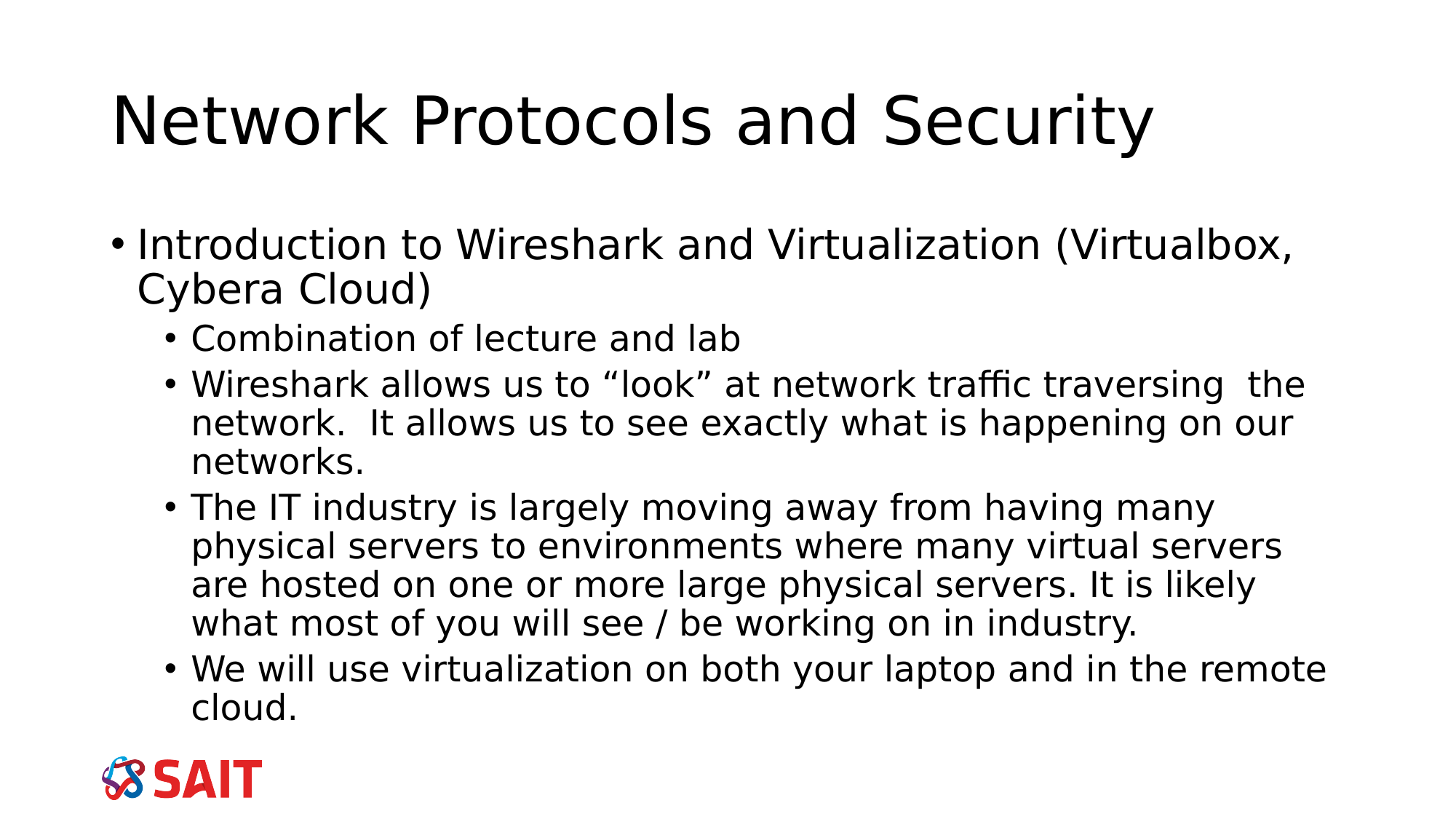

Network Protocols and Security
Introduction to Wireshark and Virtualization (Virtualbox, Cybera Cloud)
Combination of lecture and lab
Wireshark allows us to “look” at network traffic traversing  the network.  It allows us to see exactly what is happening on our networks.
The IT industry is largely moving away from having many physical servers to environments where many virtual servers are hosted on one or more large physical servers. It is likely what most of you will see / be working on in industry.
We will use virtualization on both your laptop and in the remote cloud.